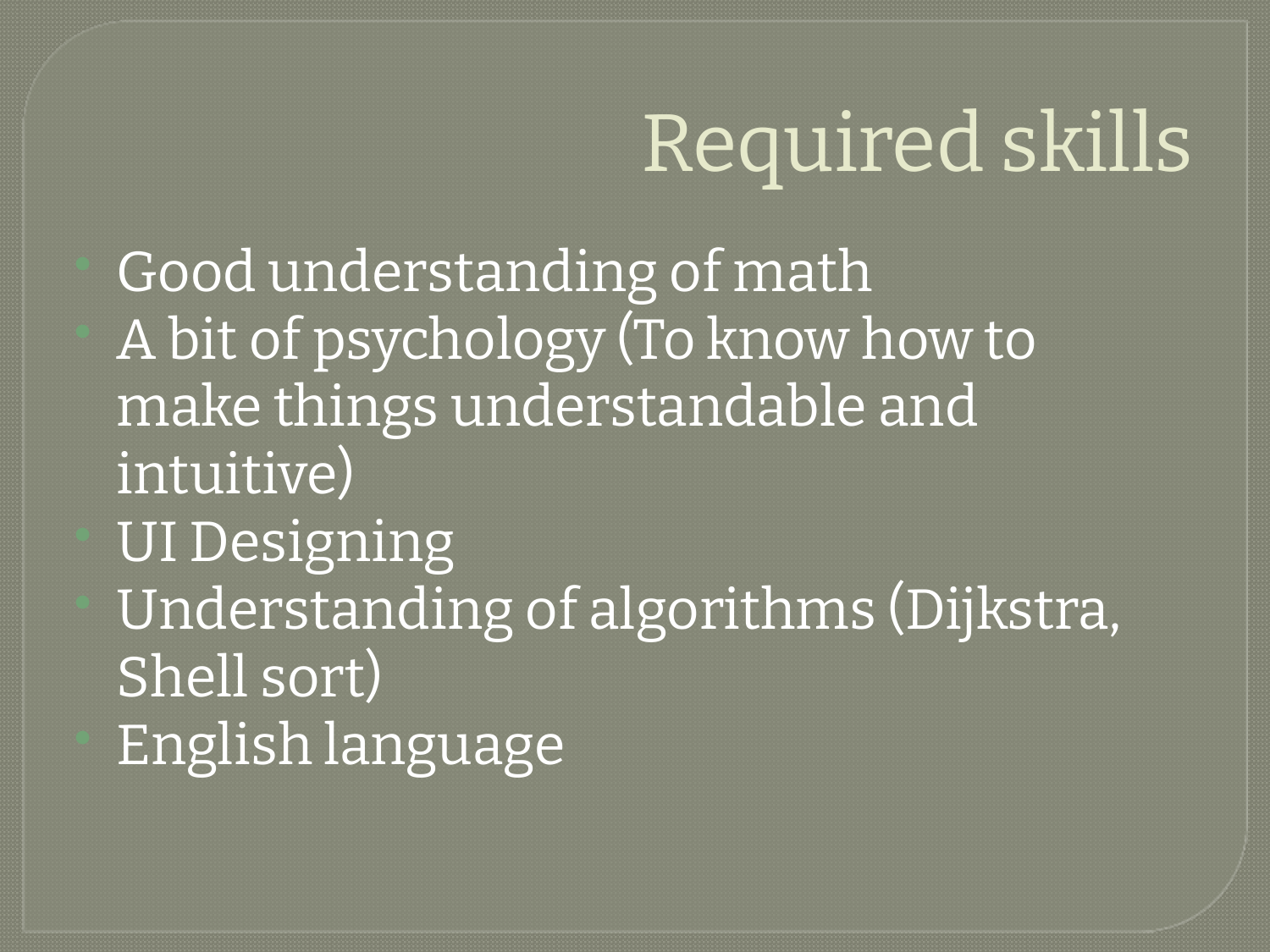

# Required skills
Good understanding of math
A bit of psychology (To know how to make things understandable and intuitive)
UI Designing
Understanding of algorithms (Dijkstra, Shell sort)
English language